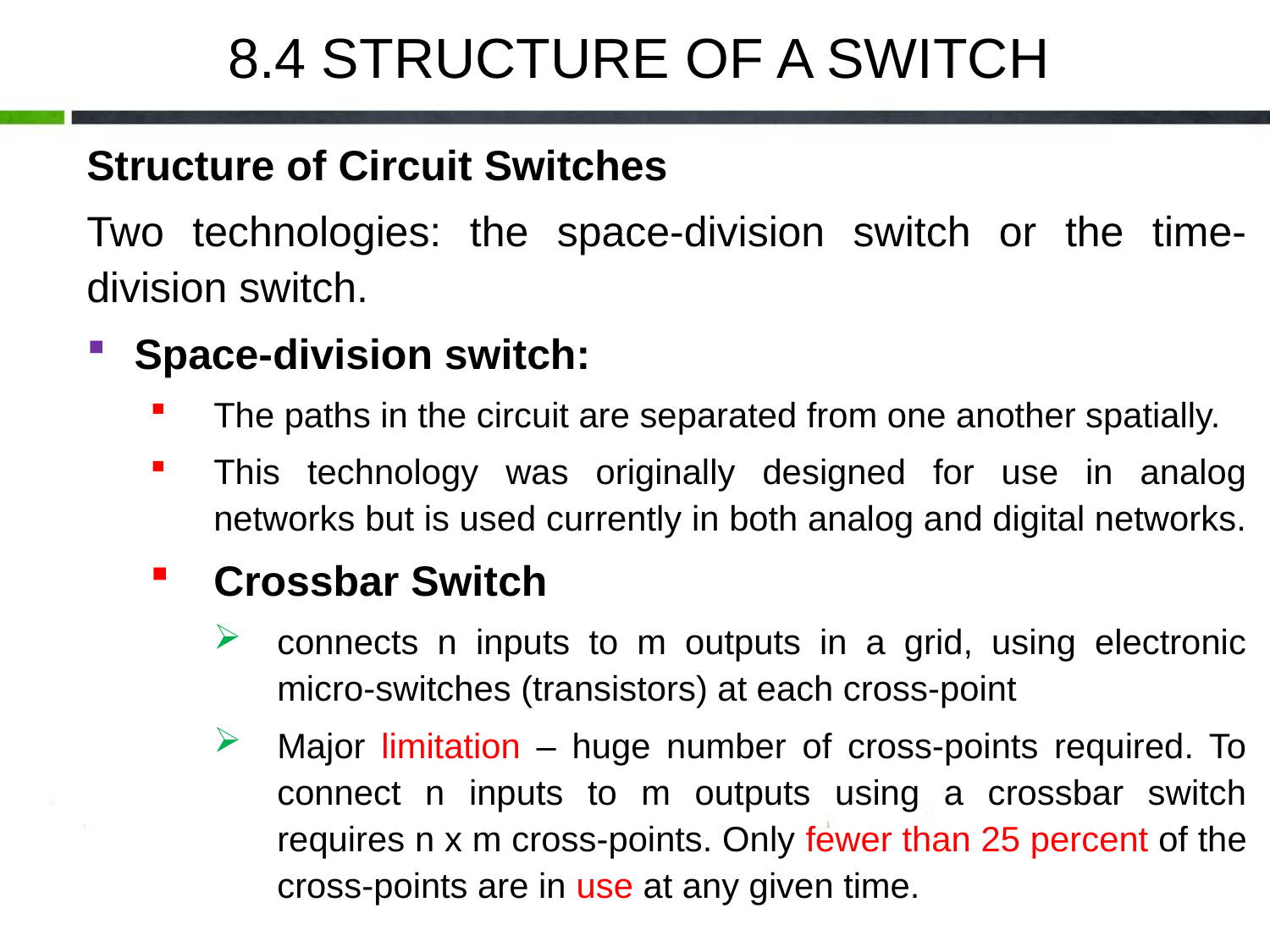

8.4 STRUCTURE OF A SWITCH
Structure of Circuit Switches
Two technologies: the space-division switch or the time-division switch.
Space-division switch:
The paths in the circuit are separated from one another spatially.
This technology was originally designed for use in analog networks but is used currently in both analog and digital networks.
Crossbar Switch
connects n inputs to m outputs in a grid, using electronic micro-switches (transistors) at each cross-point
Major limitation – huge number of cross-points required. To connect n inputs to m outputs using a crossbar switch requires n x m cross-points. Only fewer than 25 percent of the cross-points are in use at any given time.